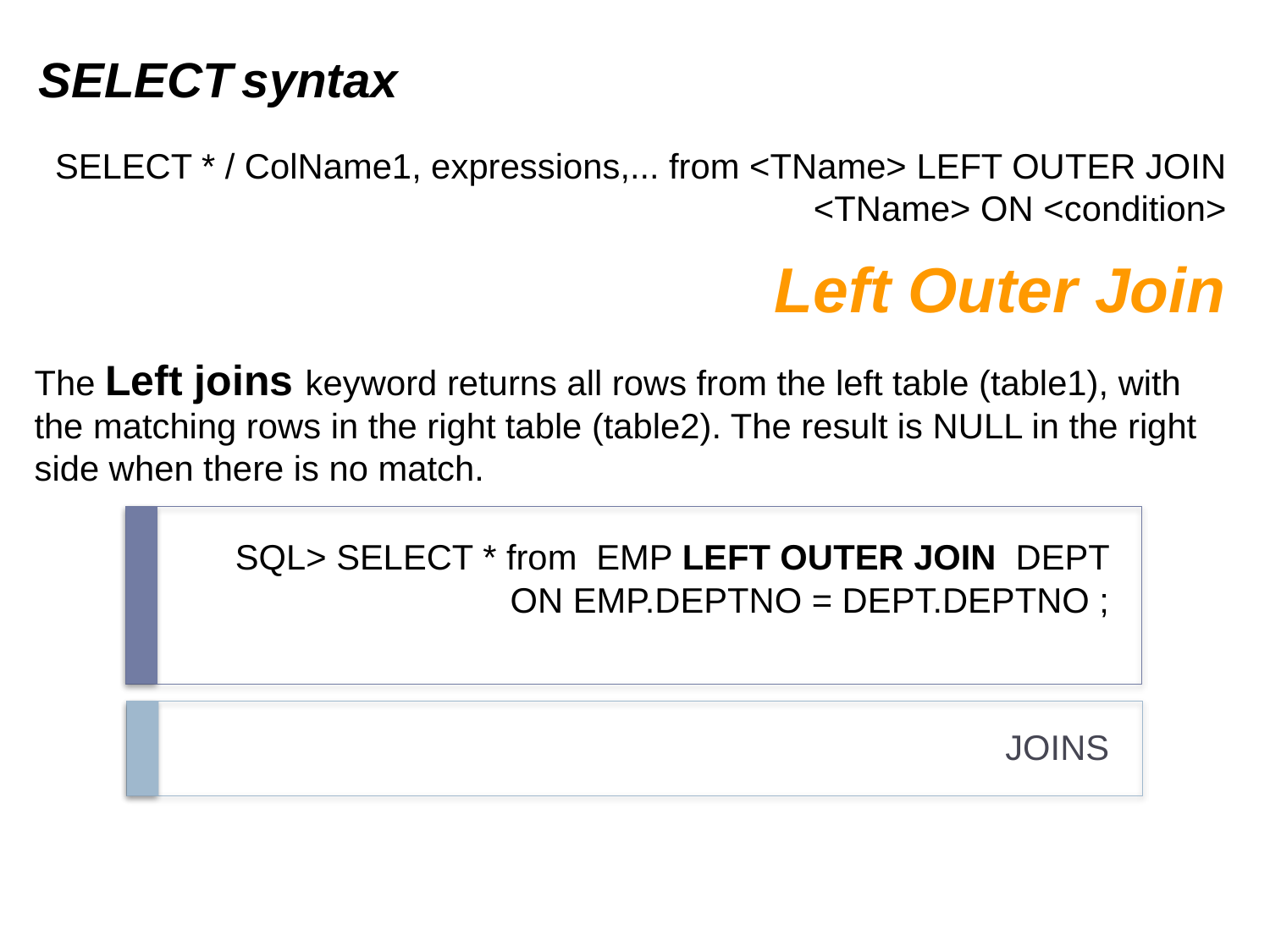

SELECT syntax
SELECT * / ColName1, expressions,... from <TName> LEFT OUTER JOIN  <TName> ON <condition>
Left Outer Join
The Left joins keyword returns all rows from the left table (table1), with the matching rows in the right table (table2). The result is NULL in the right side when there is no match.
# SQL> SELECT * from  EMP LEFT OUTER JOIN  DEPT ON EMP.DEPTNO = DEPT.DEPTNO ;
JOINS